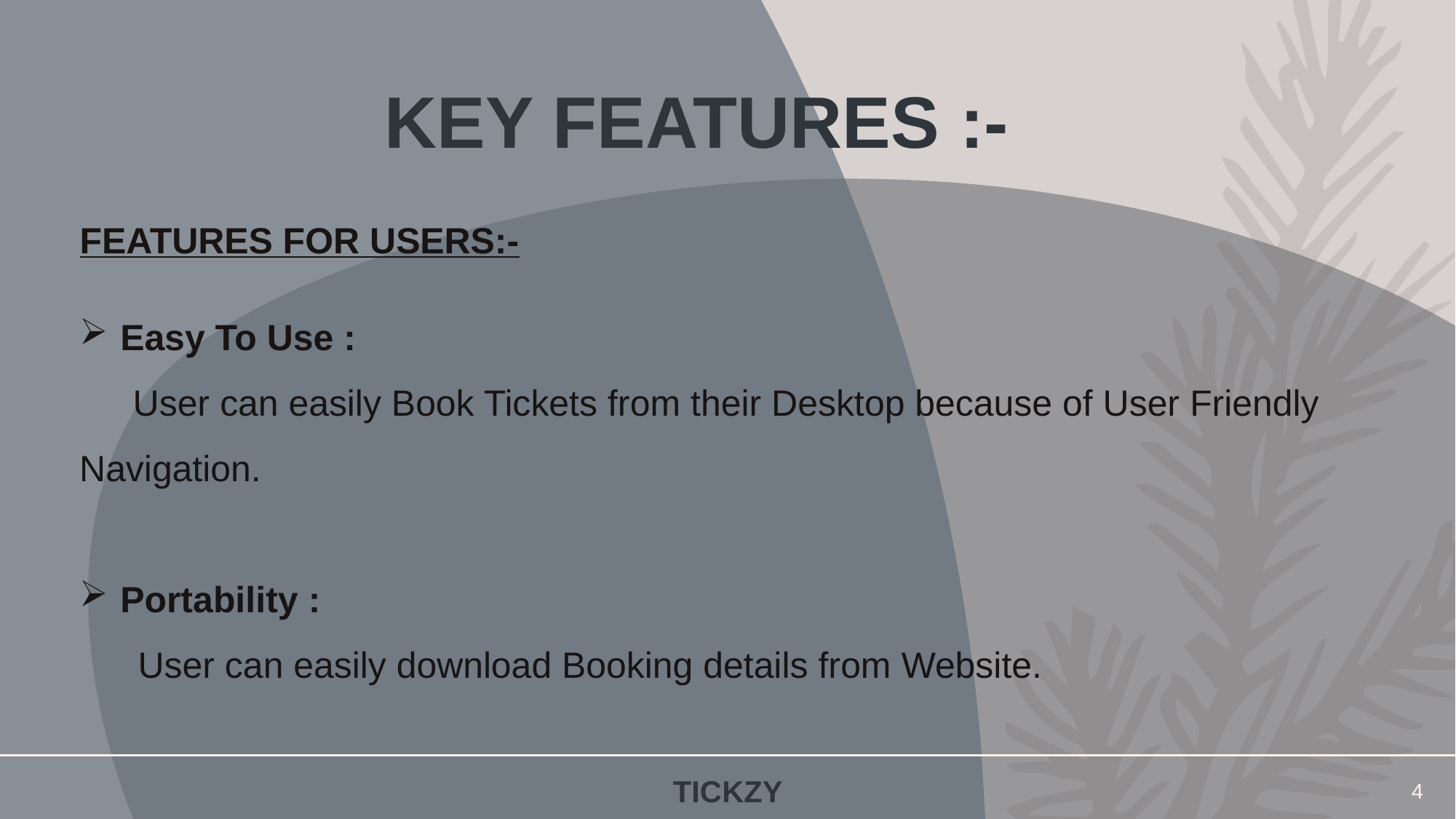

# KEY FEATURES :-
Features for Users:-
Easy To Use :
       User can easily Book Tickets from their Desktop because of User Friendly Navigation.

Portability :
       User can easily download Booking details from Website.
TICKZY
4